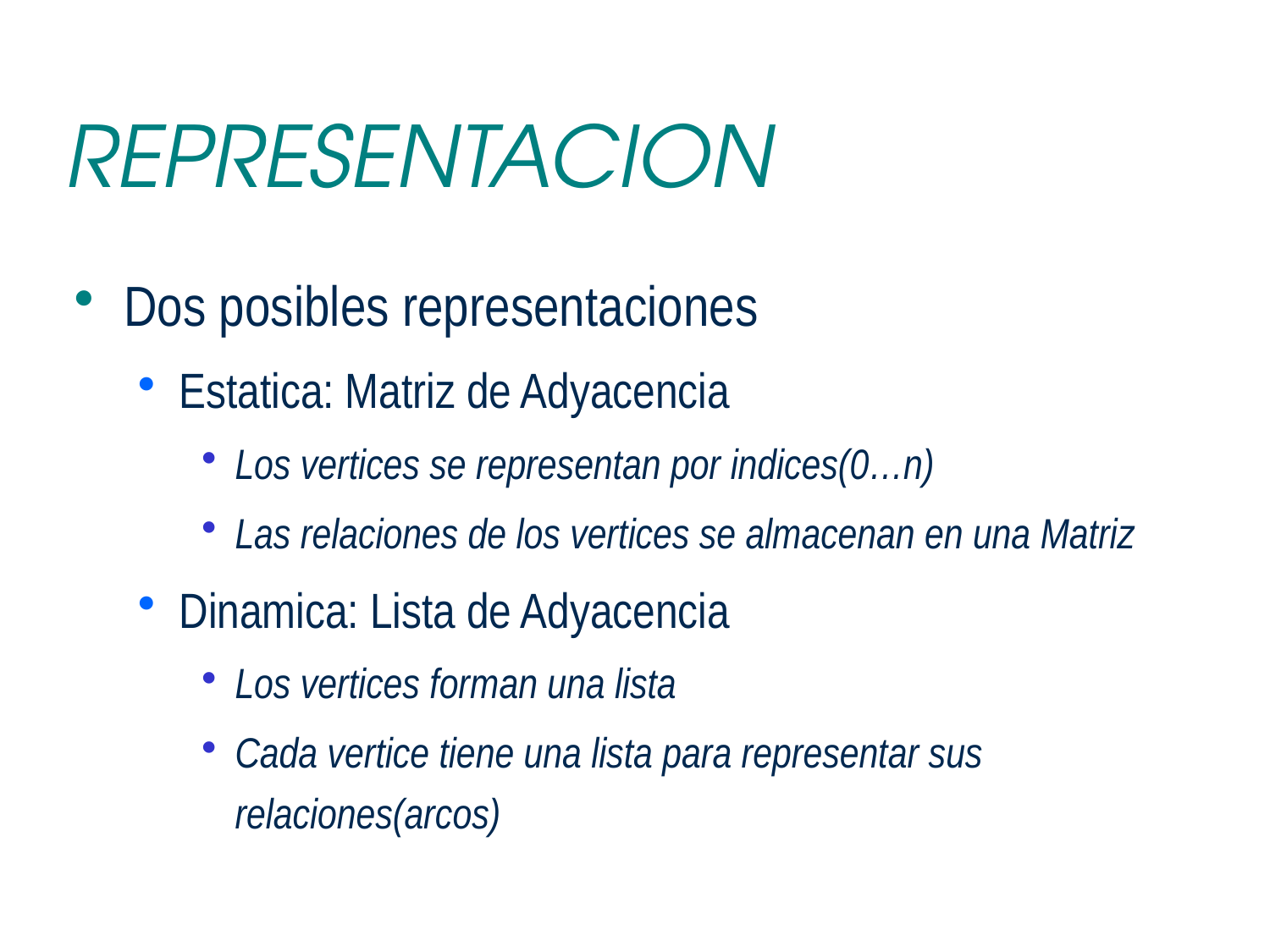

# REPRESENTACION
Dos posibles representaciones
Estatica: Matriz de Adyacencia
Los vertices se representan por indices(0…n)
Las relaciones de los vertices se almacenan en una Matriz
Dinamica: Lista de Adyacencia
Los vertices forman una lista
Cada vertice tiene una lista para representar sus relaciones(arcos)